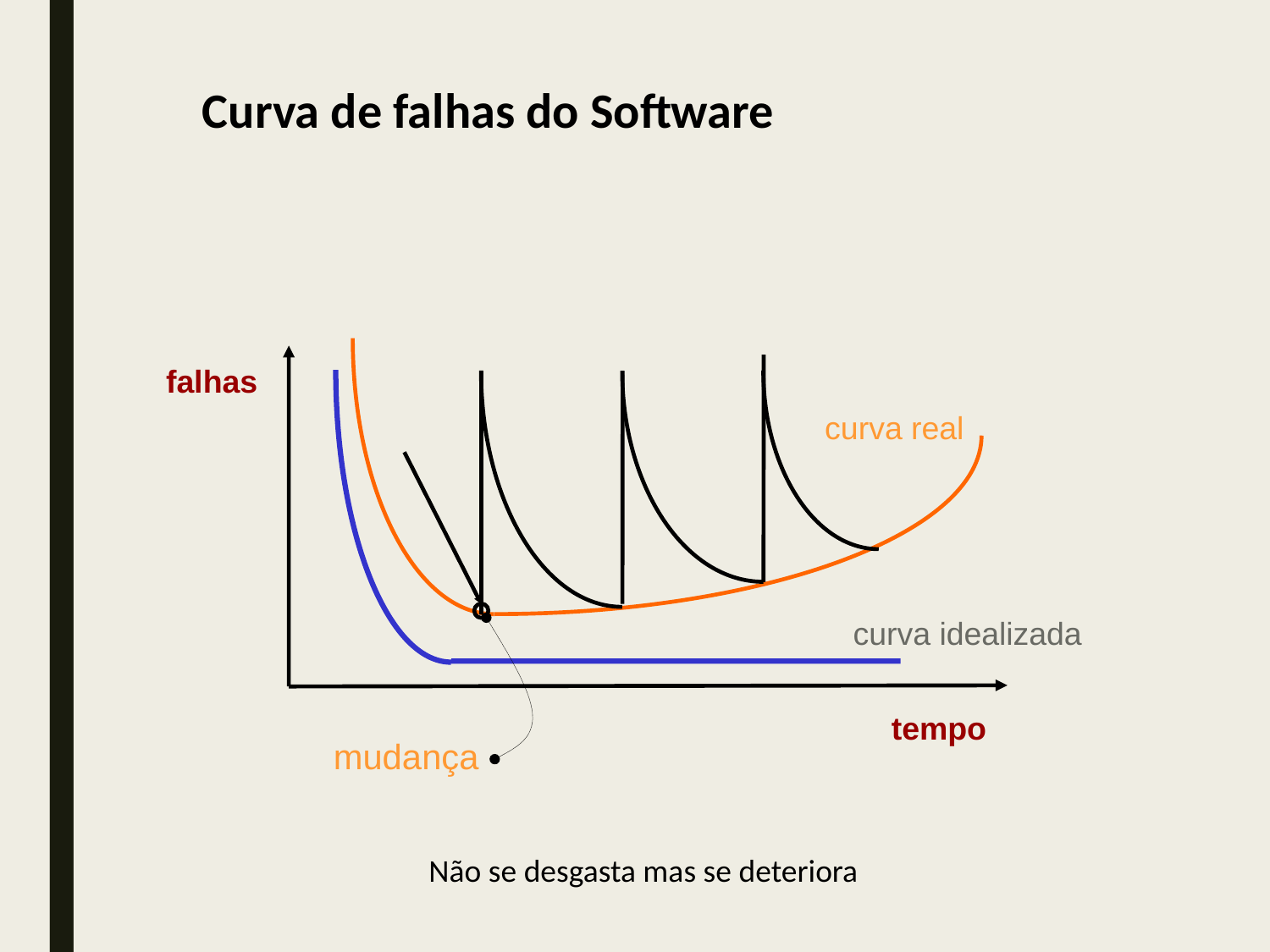

# Curva de falhas do Software

falhas

curva real

curva idealizada

tempo
mudança

Não se desgasta mas se deteriora